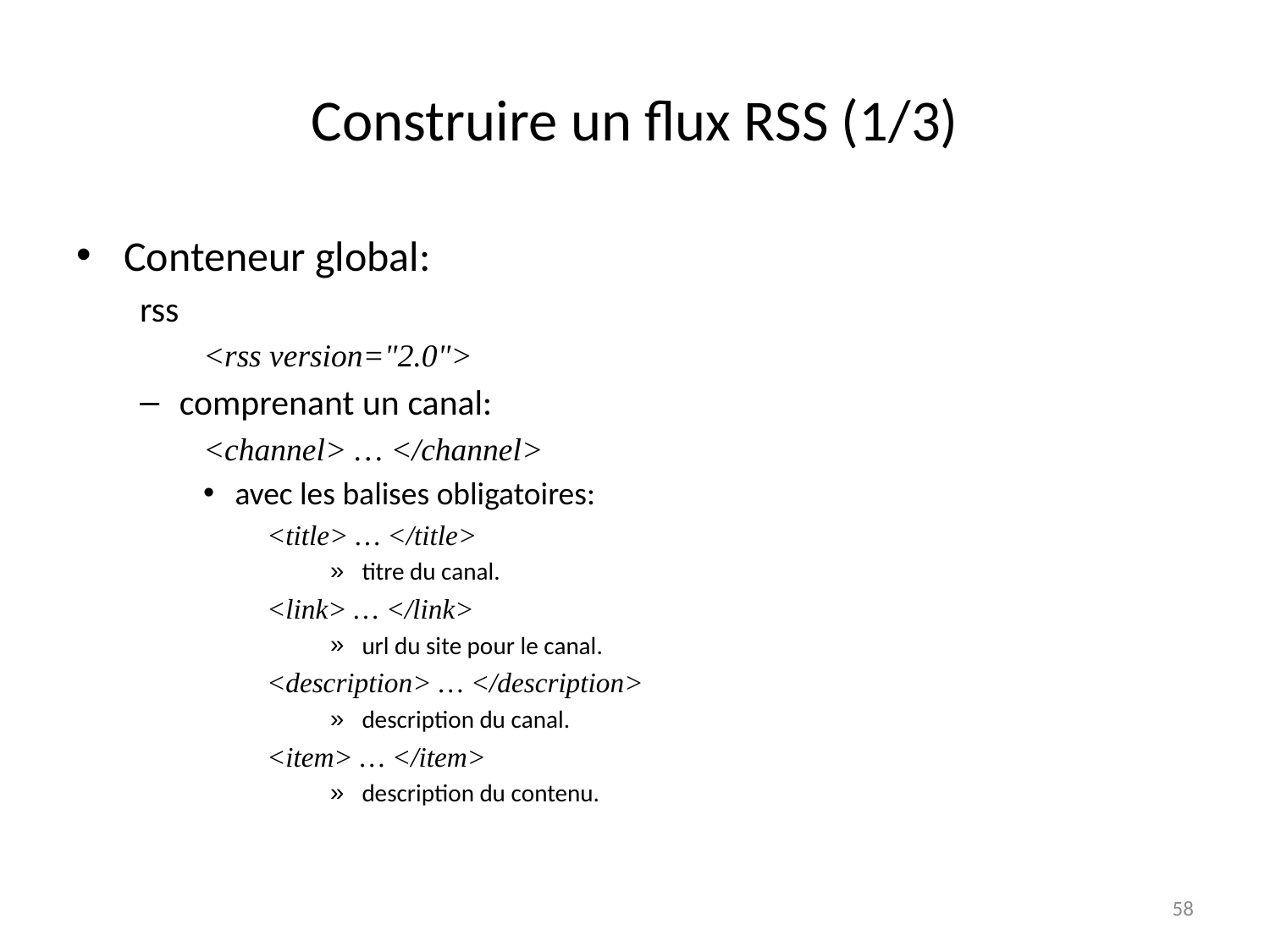

# Construire un flux RSS (1/3)
Conteneur global:
rss
<rss version="2.0">
comprenant un canal:
<channel> … </channel>
avec les balises obligatoires:
<title> … </title>
titre du canal.
<link> … </link>
url du site pour le canal.
<description> … </description>
description du canal.
<item> … </item>
description du contenu.
58